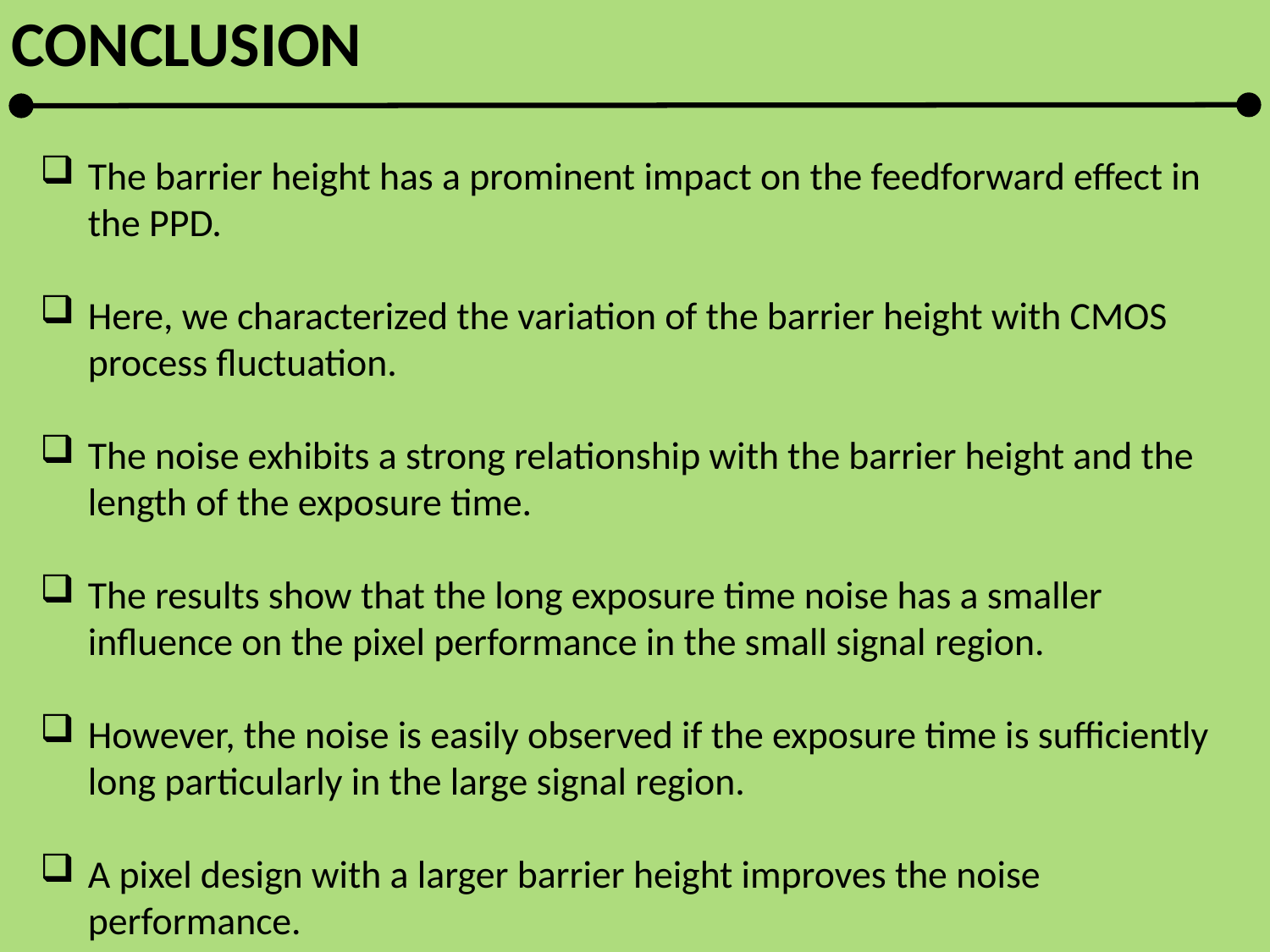

CONCLUSION

The barrier height has a prominent impact on the feedforward effect in the PPD.

Here, we characterized the variation of the barrier height with CMOS process fluctuation.

The noise exhibits a strong relationship with the barrier height and the length of the exposure time.

The results show that the long exposure time noise has a smaller influence on the pixel performance in the small signal region.

However, the noise is easily observed if the exposure time is sufficiently long particularly in the large signal region.

A pixel design with a larger barrier height improves the noise performance.